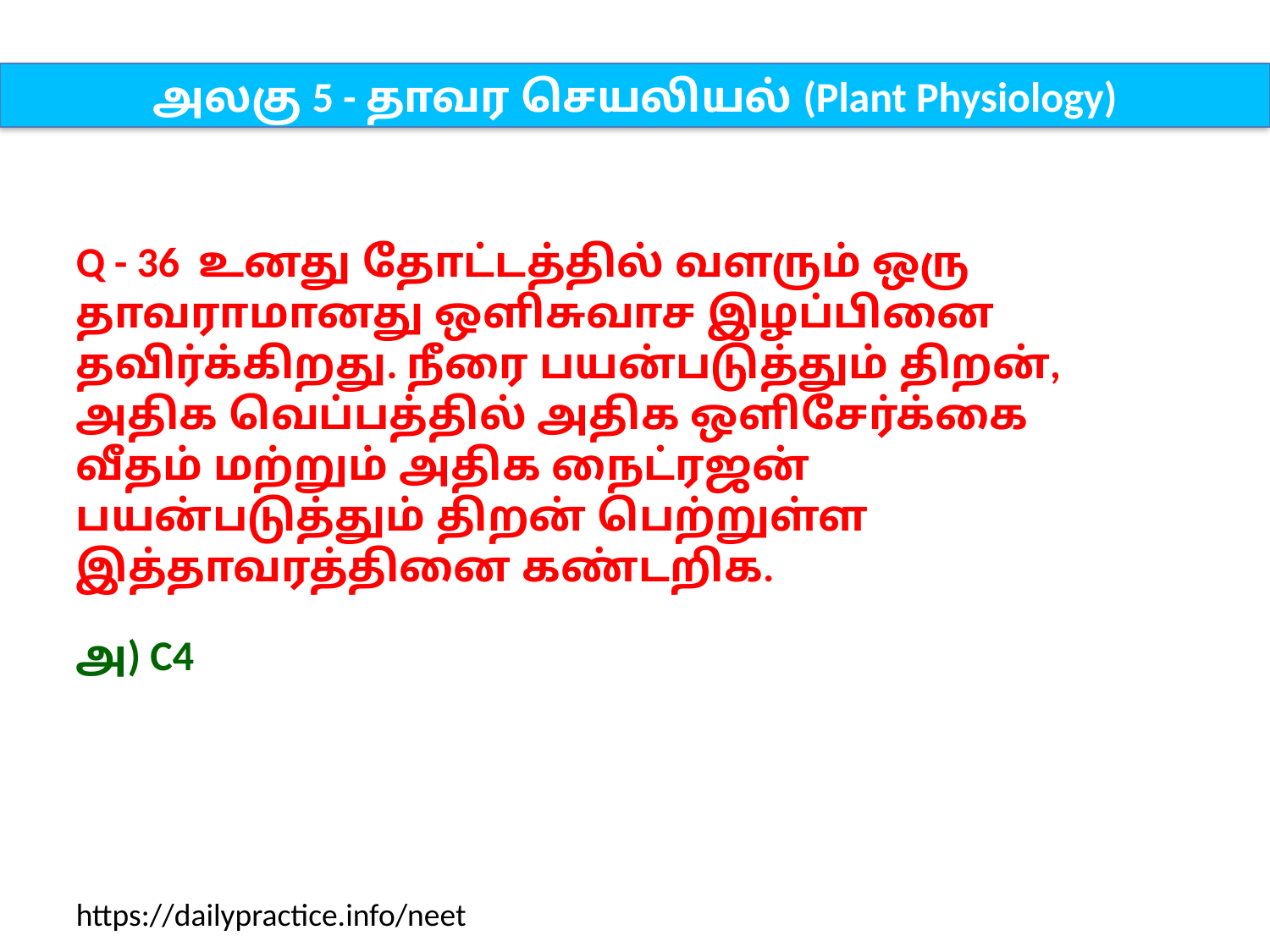

அலகு 5 - தாவர செயலியல் (Plant Physiology)

Q - 36  உனது தோட்டத்தில் வளரும் ஒரு தாவராமானது ஒளிசுவாச இழப்பினை தவிர்க்கிறது. நீரை பயன்படுத்தும் திறன், அதிக வெப்பத்தில் அதிக ஒளிசேர்க்கை வீதம் மற்றும் அதிக நைட்ரஜன் பயன்படுத்தும் திறன் பெற்றுள்ள இத்தாவரத்தினை கண்டறிக.

அ) C4
https://dailypractice.info/neet